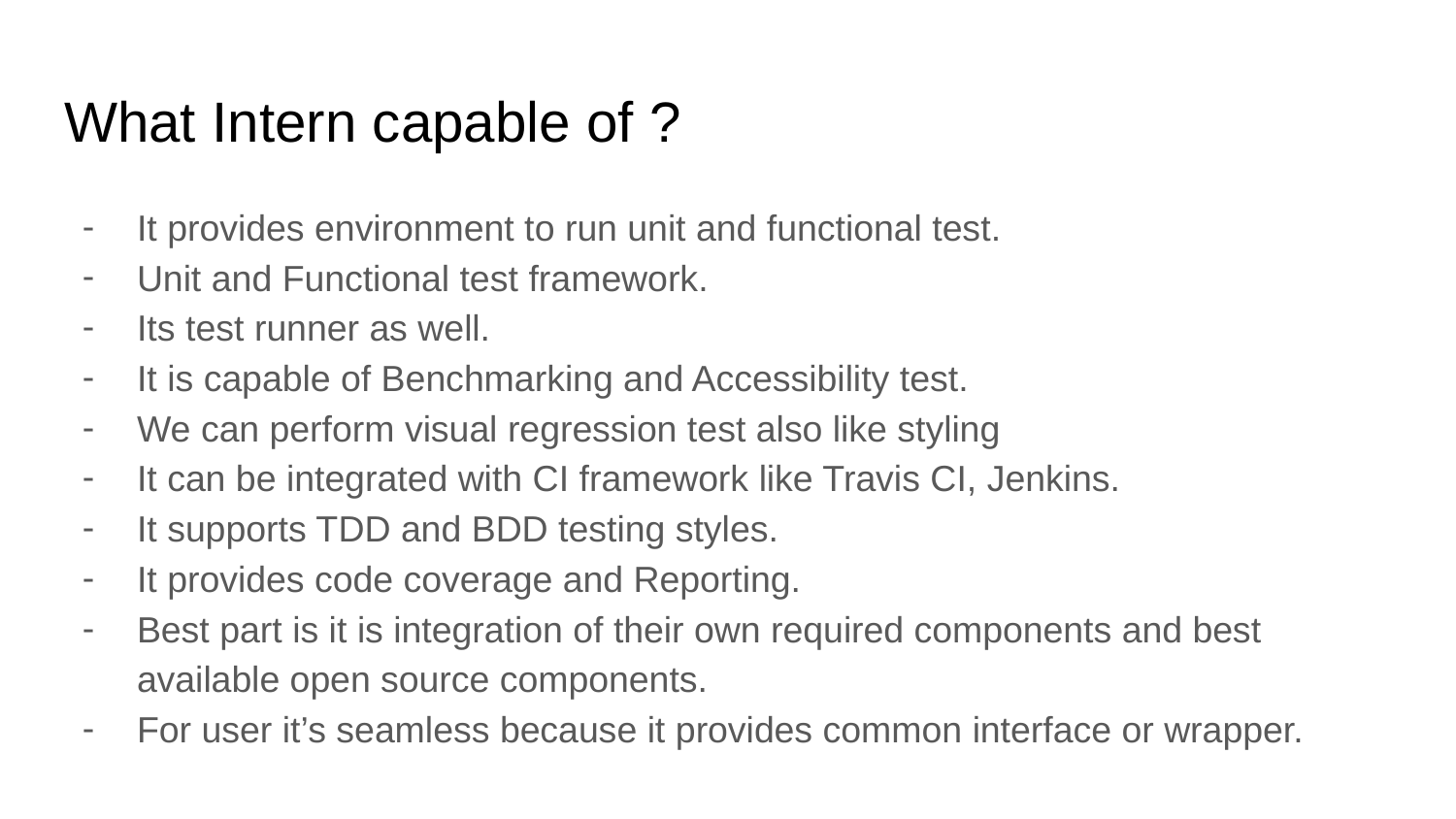

# What Intern capable of ?
It provides environment to run unit and functional test.
Unit and Functional test framework.
Its test runner as well.
It is capable of Benchmarking and Accessibility test.
We can perform visual regression test also like styling
It can be integrated with CI framework like Travis CI, Jenkins.
It supports TDD and BDD testing styles.
It provides code coverage and Reporting.
Best part is it is integration of their own required components and best available open source components.
For user it’s seamless because it provides common interface or wrapper.